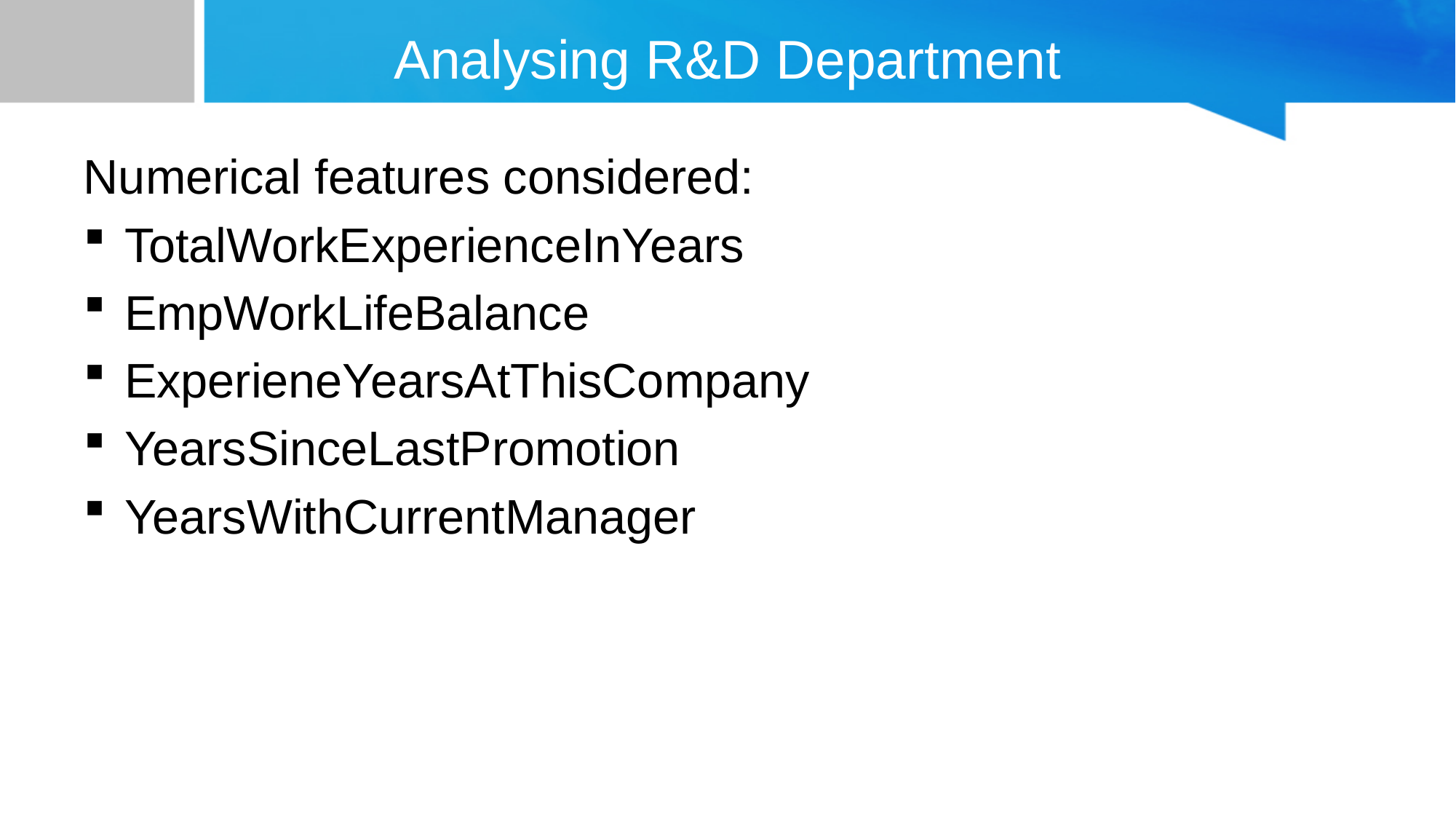

# Analysing R&D Department
Numerical features considered:
TotalWorkExperienceInYears
EmpWorkLifeBalance
ExperieneYearsAtThisCompany
YearsSinceLastPromotion
YearsWithCurrentManager